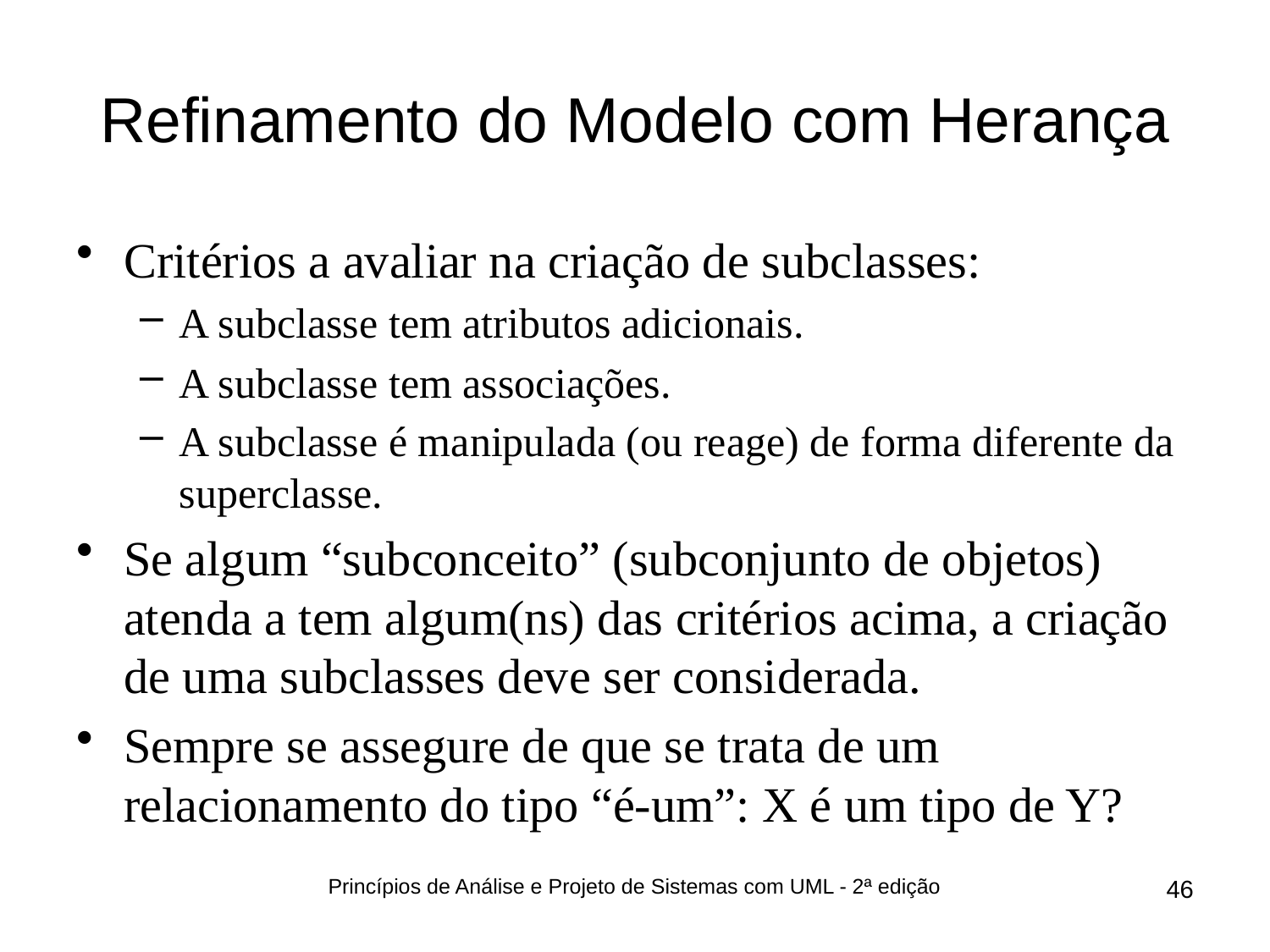

# Refinamento do Modelo com Herança
Critérios a avaliar na criação de subclasses:
A subclasse tem atributos adicionais.
A subclasse tem associações.
A subclasse é manipulada (ou reage) de forma diferente da superclasse.
Se algum “subconceito” (subconjunto de objetos) atenda a tem algum(ns) das critérios acima, a criação de uma subclasses deve ser considerada.
Sempre se assegure de que se trata de um relacionamento do tipo “é-um”: X é um tipo de Y?
Princípios de Análise e Projeto de Sistemas com UML - 2ª edição
46